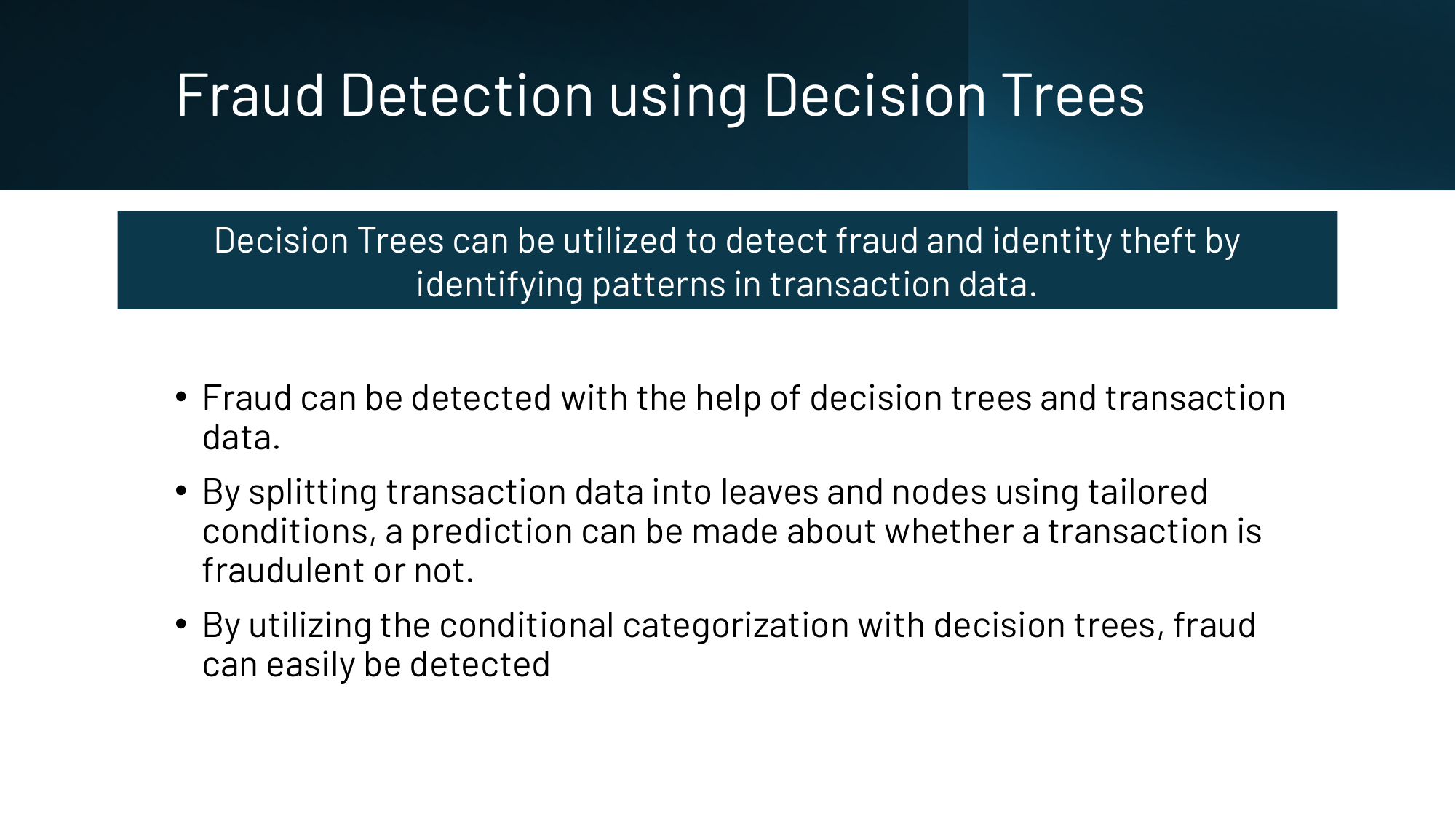

# Fraud Detection using Decision Trees
Decision Trees can be utilized to detect fraud and identity theft by identifying patterns in transaction data.
Fraud can be detected with the help of decision trees and transaction data.
By splitting transaction data into leaves and nodes using tailored conditions, a prediction can be made about whether a transaction is fraudulent or not.
By utilizing the conditional categorization with decision trees, fraud can easily be detected